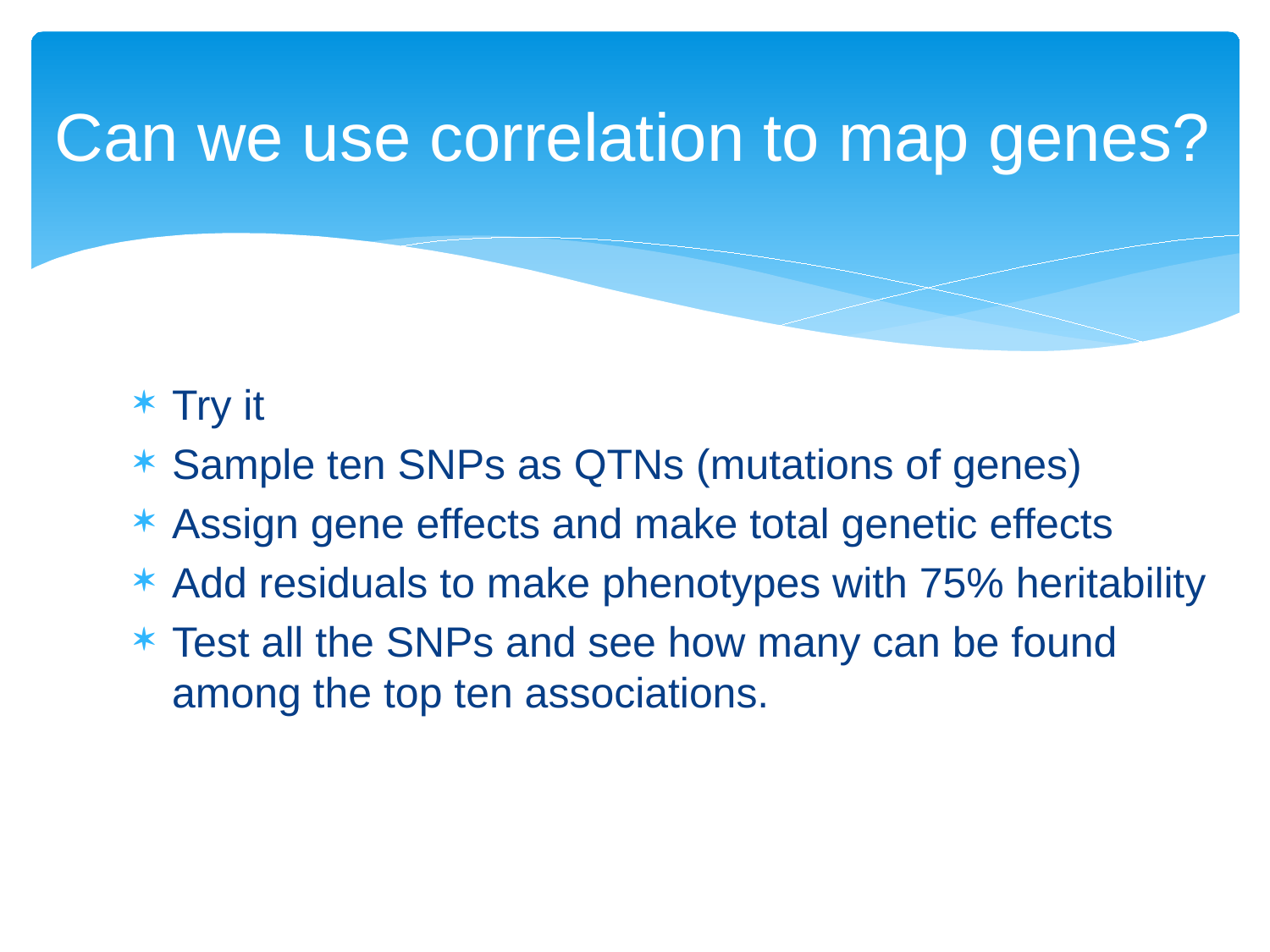

# Can we use correlation to map genes?
Try it
Sample ten SNPs as QTNs (mutations of genes)
Assign gene effects and make total genetic effects
Add residuals to make phenotypes with 75% heritability
Test all the SNPs and see how many can be found among the top ten associations.